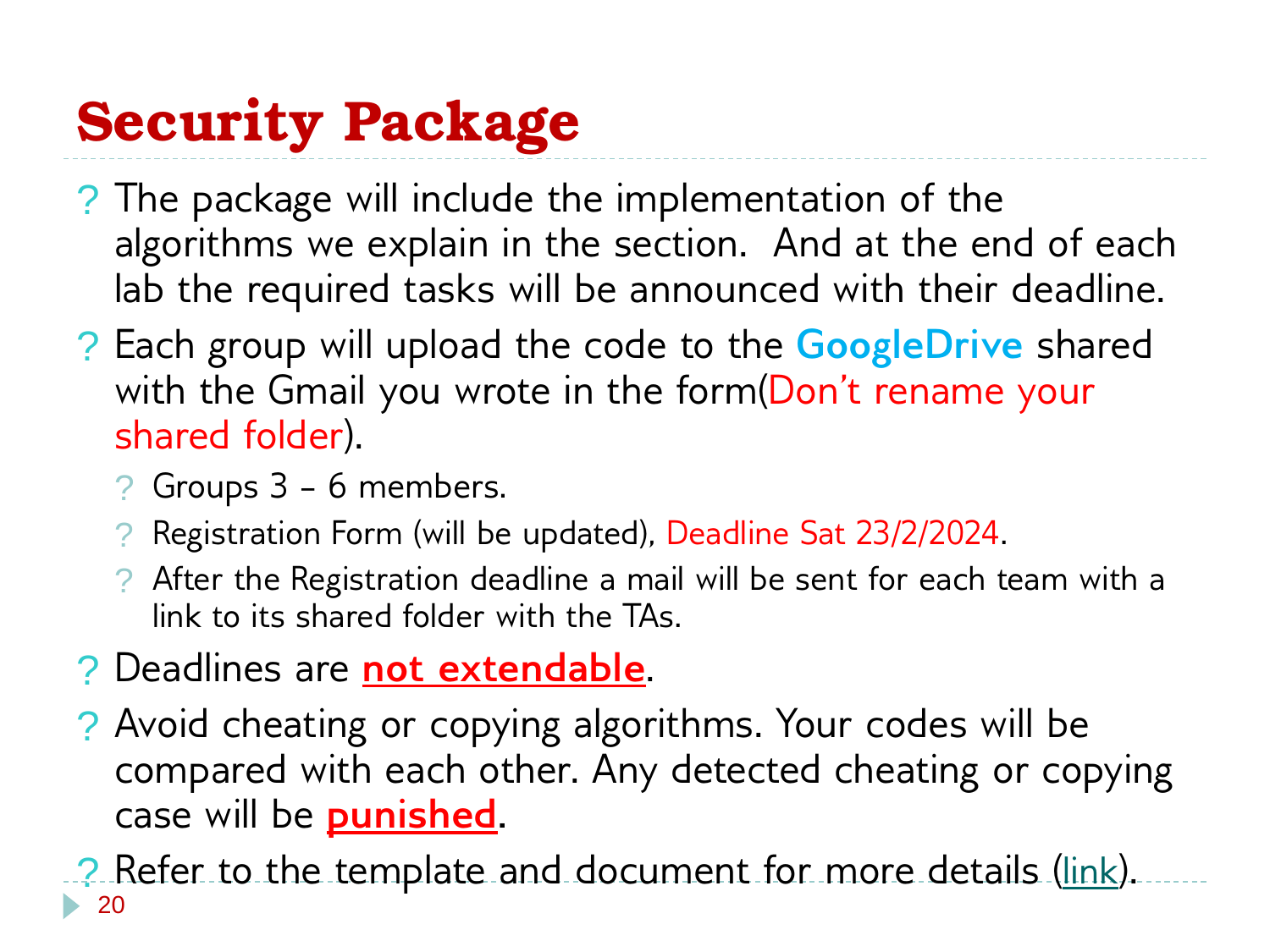

# Security Package
The package will include the implementation of the algorithms we explain in the section.  And at the end of each lab the required tasks will be announced with their deadline.
Each group will upload the code to the GoogleDrive shared with the Gmail you wrote in the form(Don’t rename your shared folder).
Groups 3 – 6 members.
Registration Form (will be updated), Deadline Sat 23/2/2024.
After the Registration deadline a mail will be sent for each team with a link to its shared folder with the TAs.
Deadlines are not extendable.
Avoid cheating or copying algorithms. Your codes will be compared with each other. Any detected cheating or copying case will be punished.
Refer to the template and document for more details (link).
20